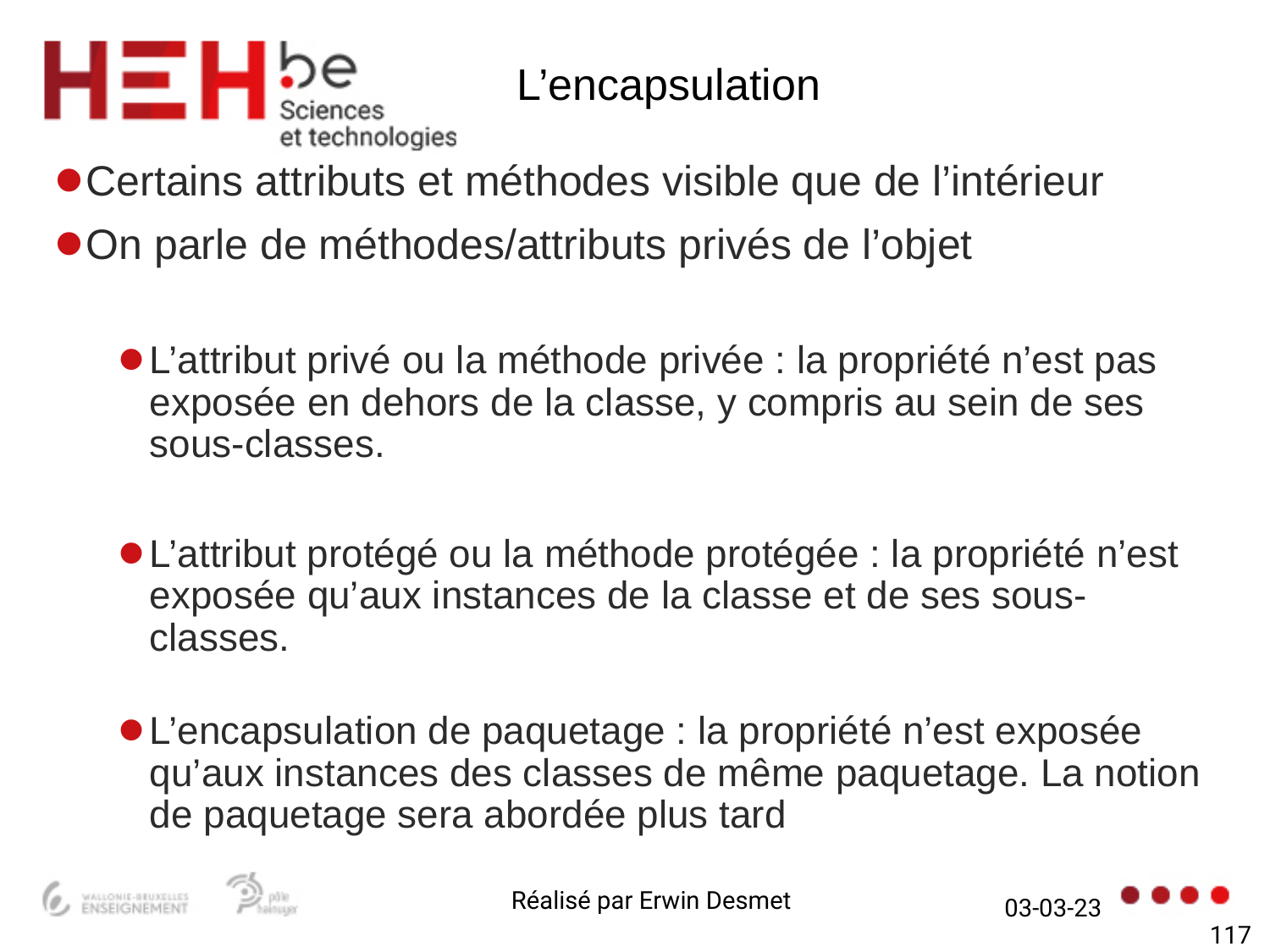

# L’encapsulation
Certains attributs et méthodes visible que de l’intérieur
On parle de méthodes/attributs privés de l’objet

L’attribut privé ou la méthode privée : la propriété n’est pas exposée en dehors de la classe, y compris au sein de ses sous-classes.

L’attribut protégé ou la méthode protégée : la propriété n’est exposée qu’aux instances de la classe et de ses sous-classes.

L’encapsulation de paquetage : la propriété n’est exposée qu’aux instances des classes de même paquetage. La notion de paquetage sera abordée plus tard